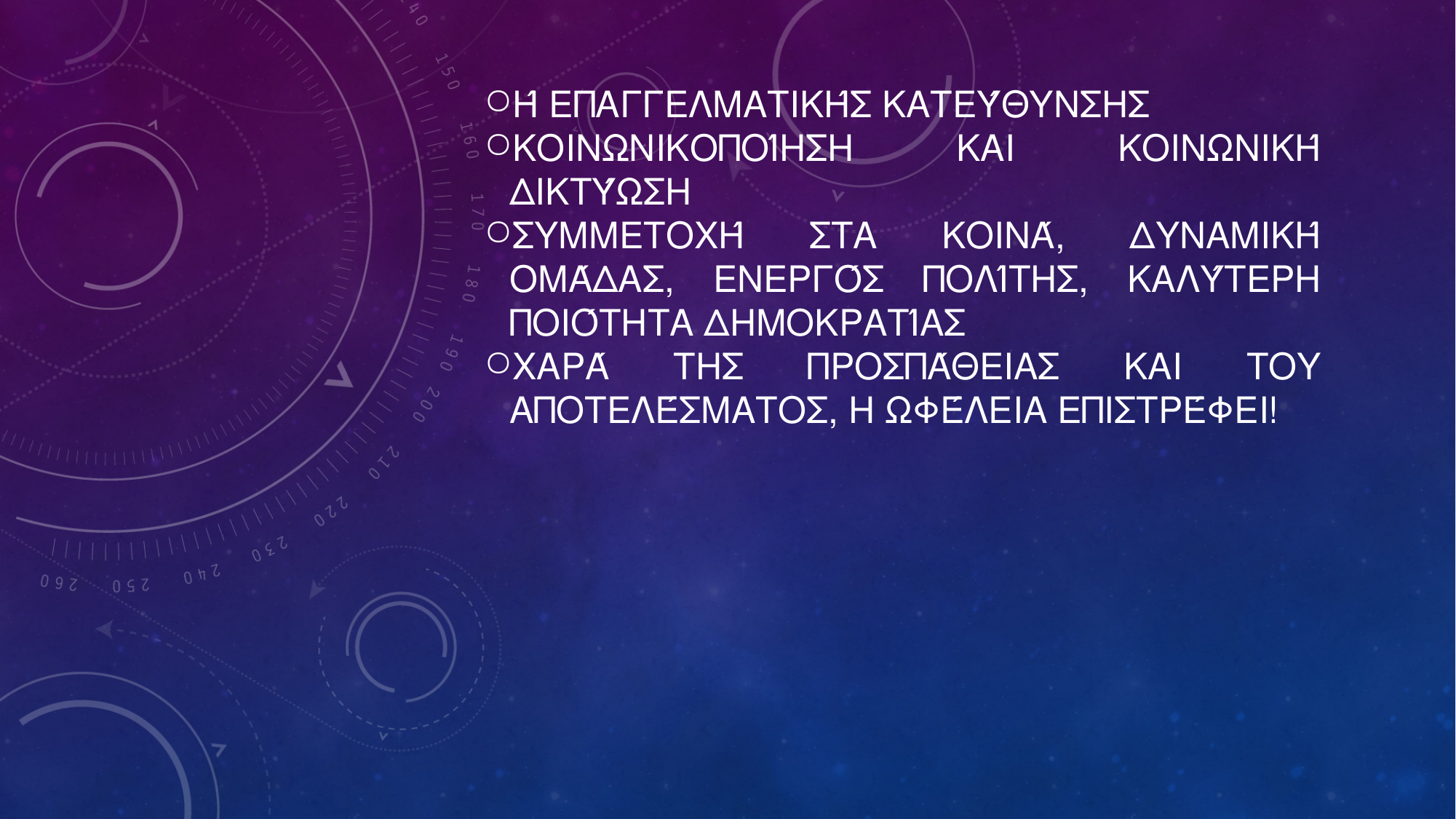

# ή επαγγελματικής κατεύθυνσης
Κοινωνικοποίηση και κοινωνική δικτύωση
Συμμετοχή στα κοινά, δυναμική ομάδας, ενεργός πολίτης, καλύτερη ποιότητα δημοκρατίας
Χαρά της προσπάθειας και του αποτελέσματος, η ωφέλεια επιστρέφει!